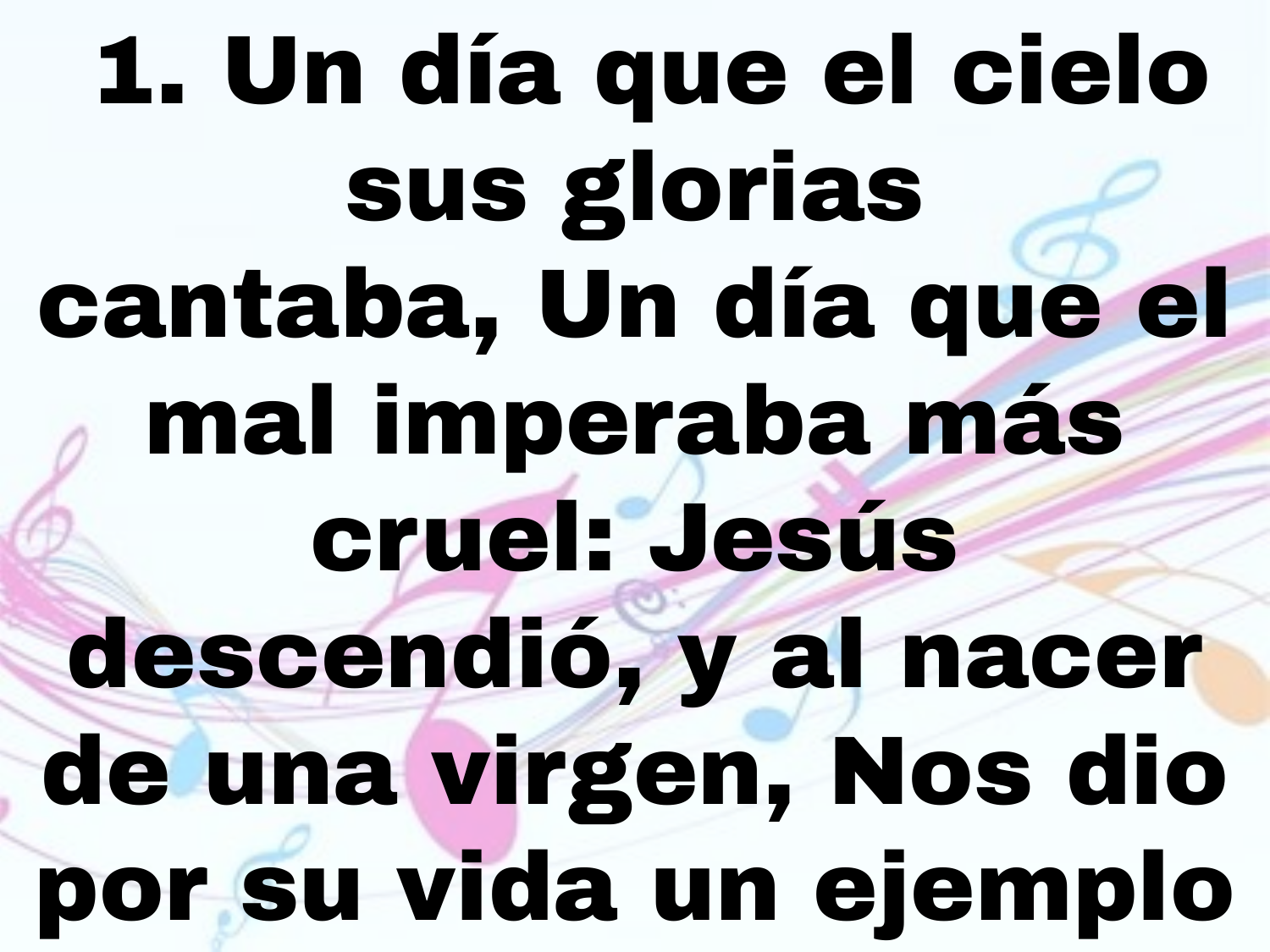

1. Un día que el cielo sus glorias
cantaba, Un día que el mal imperaba más cruel: Jesús descendió, y al nacer de una virgen, Nos dio por su vida un ejemplo tan fiel.